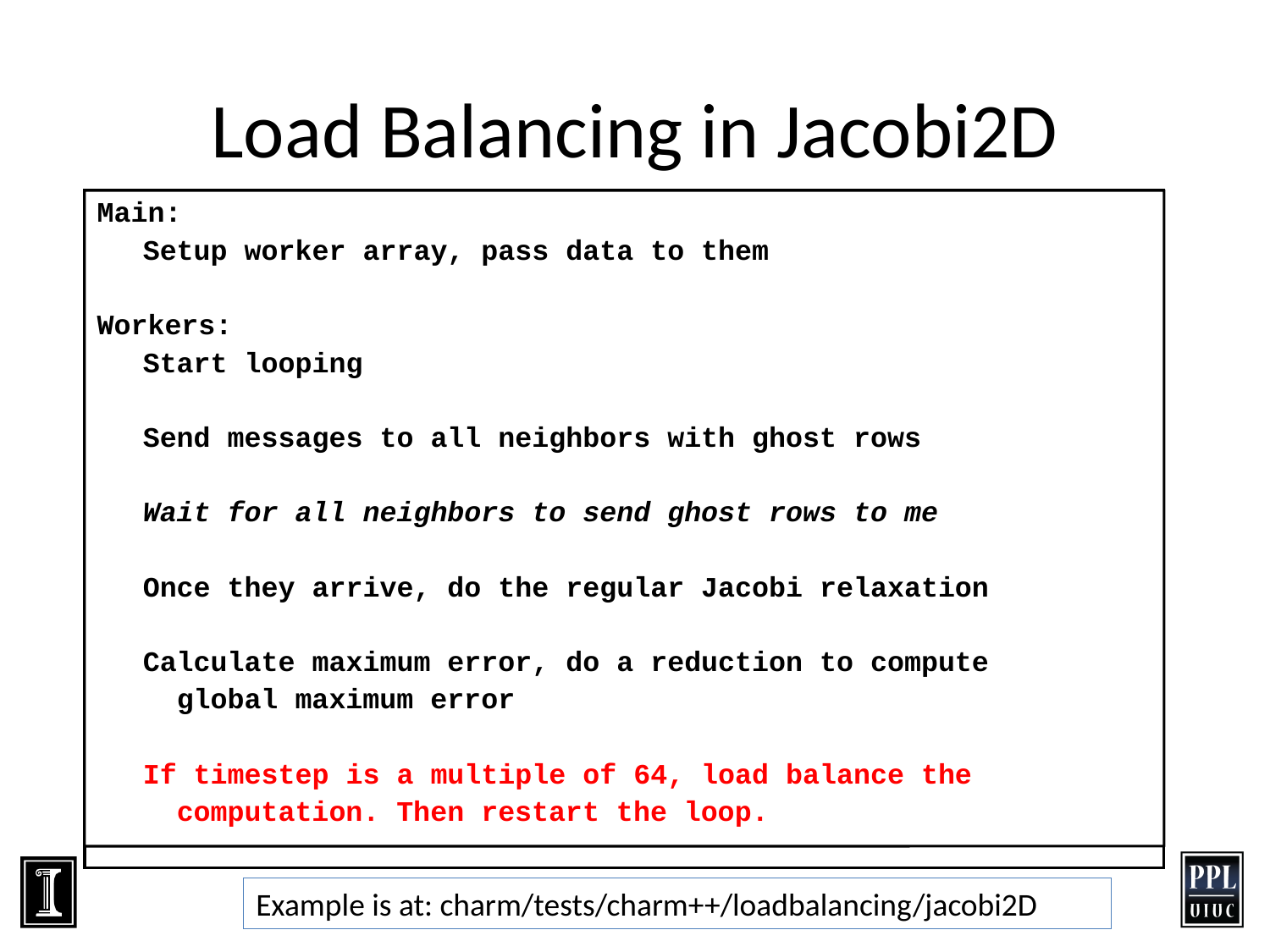

# Load Balancing in Jacobi2D
Main:
	Setup worker array, pass data to them

Workers:
	Start looping

	Send messages to all neighbors with ghost rows

	Wait for all neighbors to send ghost rows to me

	Once they arrive, do the regular Jacobi relaxation

	Calculate maximum error, do a reduction to compute
	  global maximum error

	If timestep is a multiple of 64, load balance the
	  computation. Then restart the loop.

Main:
	Setup worker array, pass data to them

Workers:
	Start looping

	Send messages to all neighbors with ghost rows

	Wait for all neighbors to send ghost rows to me

	Once they arrive, do the regular Jacobi relaxation

	Calculate maximum error, do a reduction to compute
	  global maximum error

	If timestep is a multiple of 64, load balance the
	  computation. Then restart the loop.
Example is at: charm/tests/charm++/loadbalancing/jacobi2D